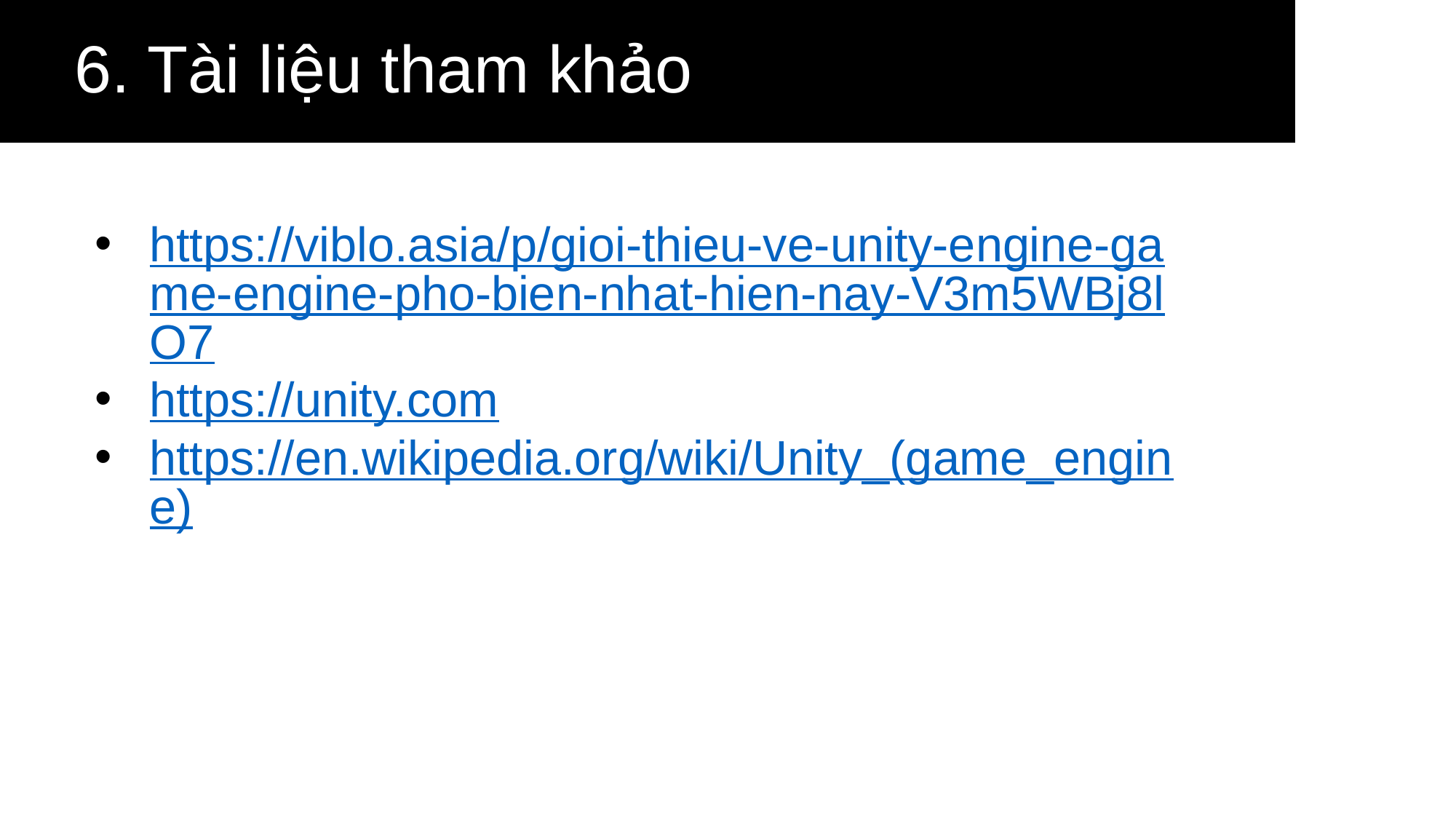

# 6. Tài liệu tham khảo
https://viblo.asia/p/gioi-thieu-ve-unity-engine-game-engine-pho-bien-nhat-hien-nay-V3m5WBj8lO7
https://unity.com
https://en.wikipedia.org/wiki/Unity_(game_engine)